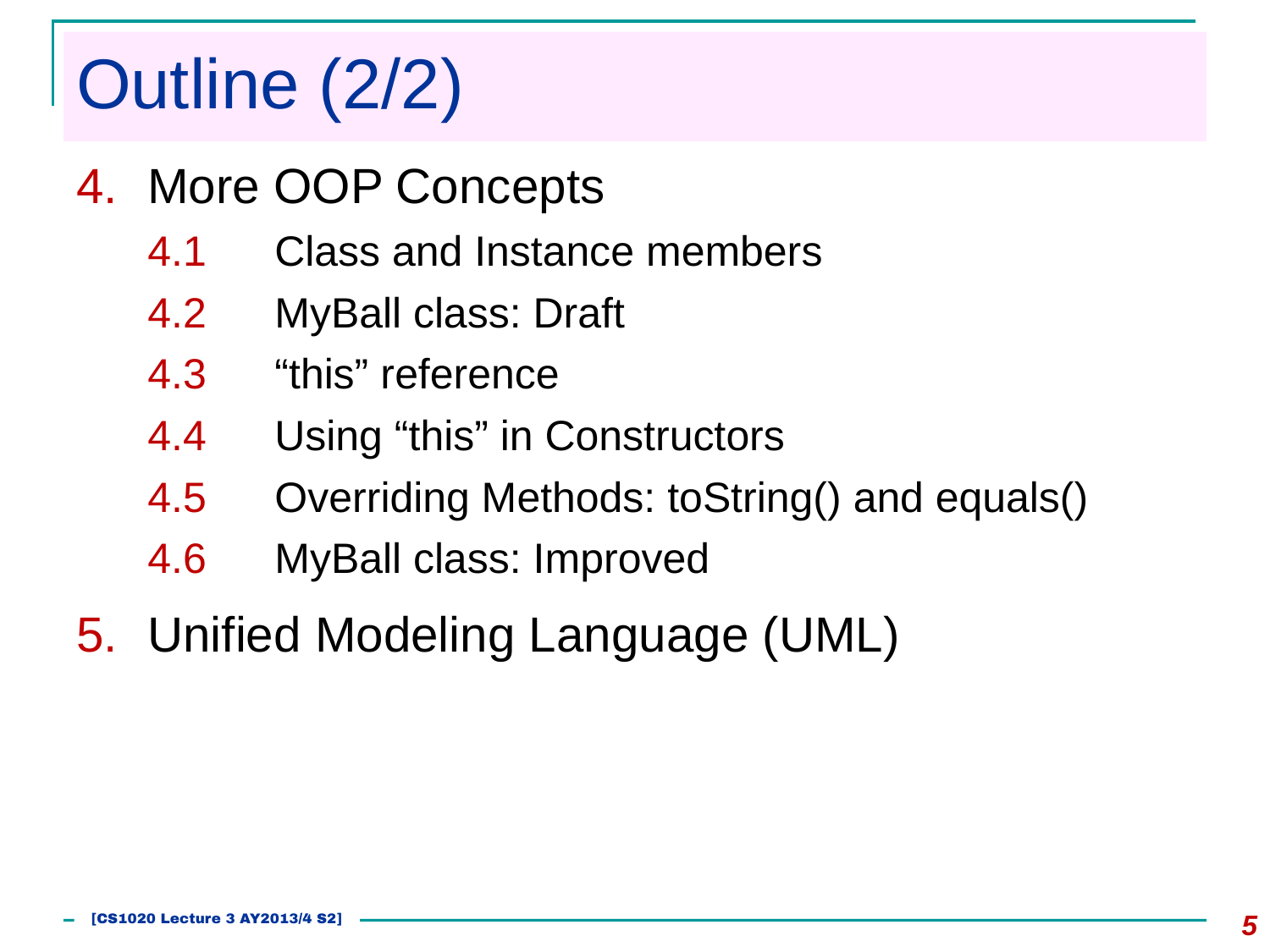

# Outline (2/2)
More OOP Concepts
	4.1	Class and Instance members
	4.2	MyBall class: Draft
 	4.3	“this” reference
	4.4	Using “this” in Constructors
	4.5	Overriding Methods: toString() and equals()
	4.6	MyBall class: Improved
Unified Modeling Language (UML)
5
[CS1020 Lecture 3 AY2013/4 S2]